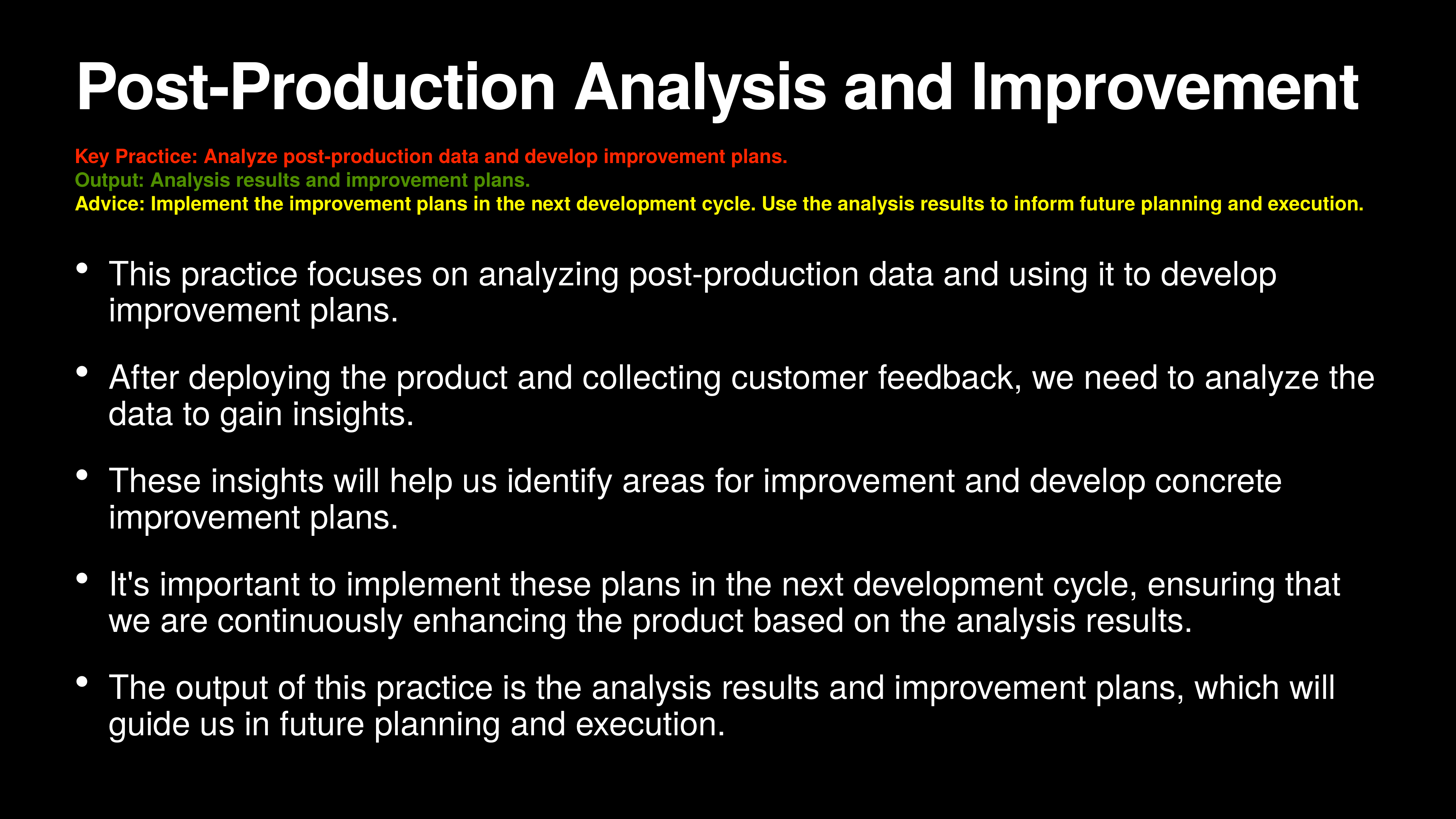

# Post-Production Analysis and Improvement
Key Practice: Analyze post-production data and develop improvement plans.
Output: Analysis results and improvement plans.
Advice: Implement the improvement plans in the next development cycle. Use the analysis results to inform future planning and execution.
This practice focuses on analyzing post-production data and using it to develop improvement plans.
After deploying the product and collecting customer feedback, we need to analyze the data to gain insights.
These insights will help us identify areas for improvement and develop concrete improvement plans.
It's important to implement these plans in the next development cycle, ensuring that we are continuously enhancing the product based on the analysis results.
The output of this practice is the analysis results and improvement plans, which will guide us in future planning and execution.